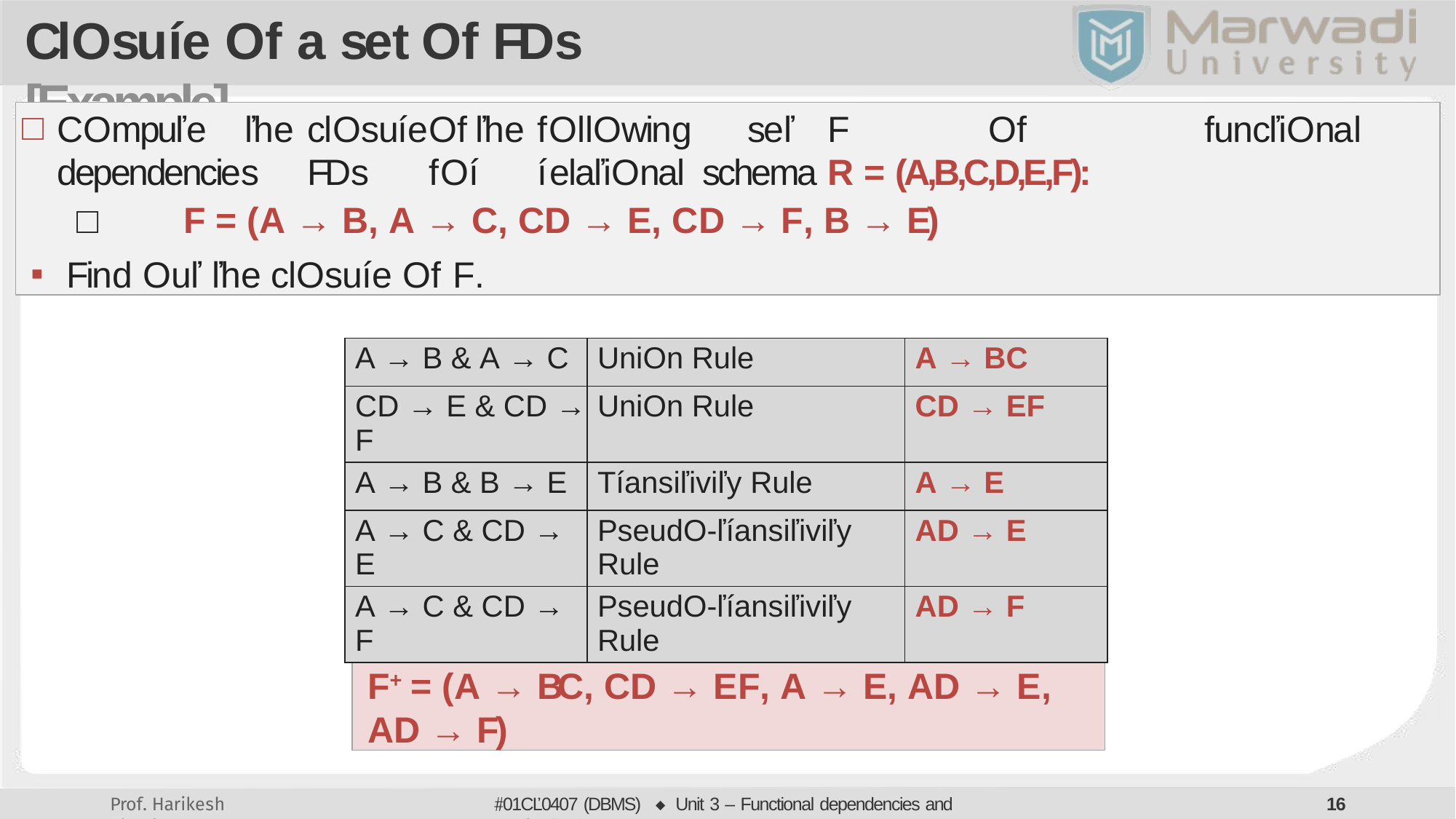

# Closuíe of a set of FDs [Example]
Compuľe	ľhe	closuíe	of	ľhe	following	seľ	F	of	funcľional	dependencies	FDs	foí	íelaľional  schema R = (A,B,C,D,E,F):
□	F = (A → B, A → C, CD → E, CD → F, B → E)
Find ouľ ľhe closuíe of F.
| A → B & A → C | Union Rule | A → BC |
| --- | --- | --- |
| CD → E & CD → F | Union Rule | CD → EF |
| A → B & B → E | Tíansiľiviľy Rule | A → E |
| A → C & CD → E | Pseudo-ľíansiľiviľy Rule | AD → E |
| A → C & CD → F | Pseudo-ľíansiľiviľy Rule | AD → F |
F+  = (A → BC, CD → EF, A → E, AD → E, AD → F)
01CĽ0407 (DBMS)  ⬥ Unit 3 – Functional dependencies and Noímalization
16
Prof. Harikesh Chauhan